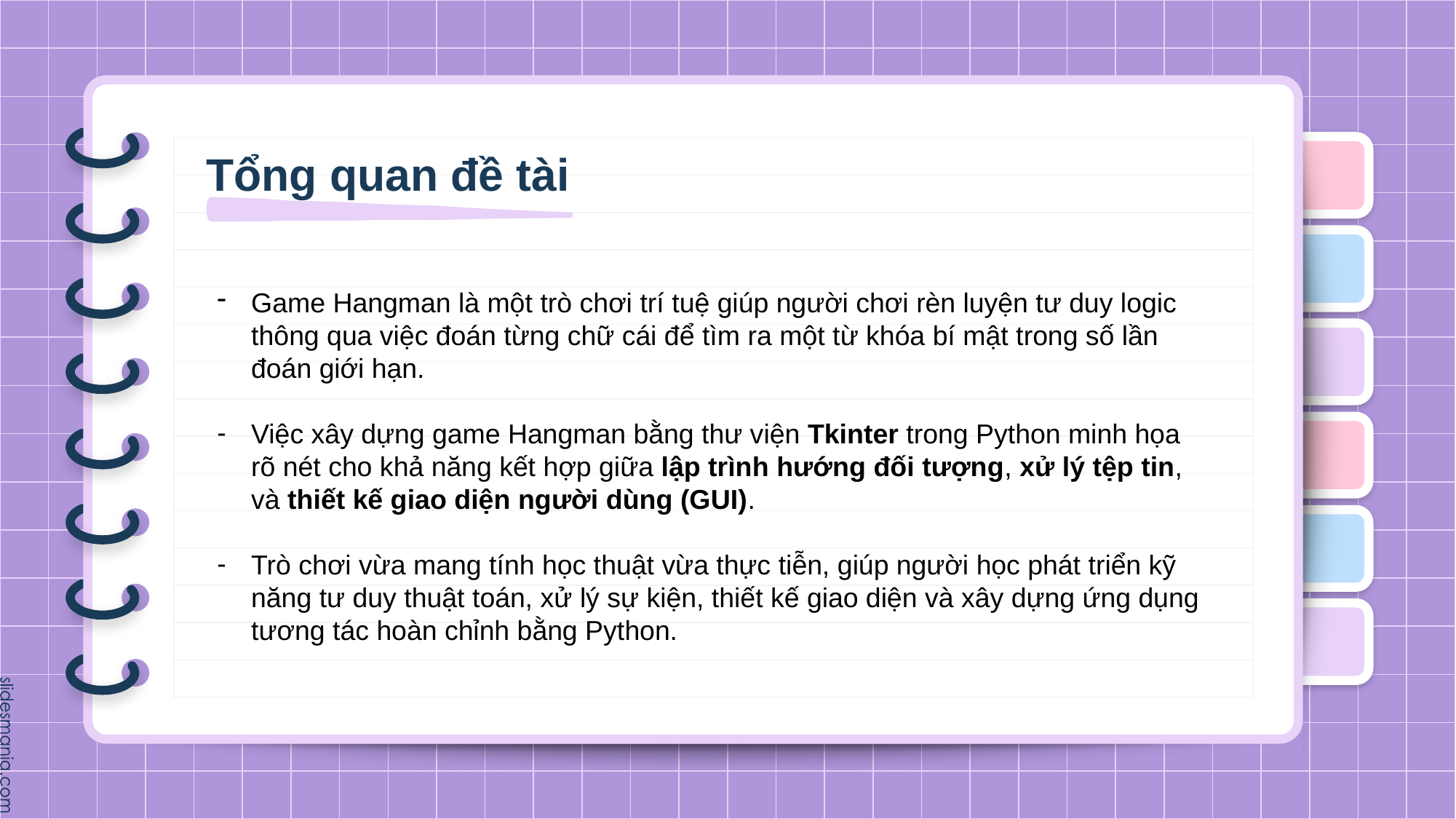

Tổng quan đề tài

Game Hangman là một trò chơi trí tuệ giúp người chơi rèn luyện tư duy logic thông qua việc đoán từng chữ cái để tìm ra một từ khóa bí mật trong số lần đoán giới hạn.

Việc xây dựng game Hangman bằng thư viện Tkinter trong Python minh họa rõ nét cho khả năng kết hợp giữa lập trình hướng đối tượng, xử lý tệp tin, và thiết kế giao diện người dùng (GUI).

Trò chơi vừa mang tính học thuật vừa thực tiễn, giúp người học phát triển kỹ năng tư duy thuật toán, xử lý sự kiện, thiết kế giao diện và xây dựng ứng dụng tương tác hoàn chỉnh bằng Python.